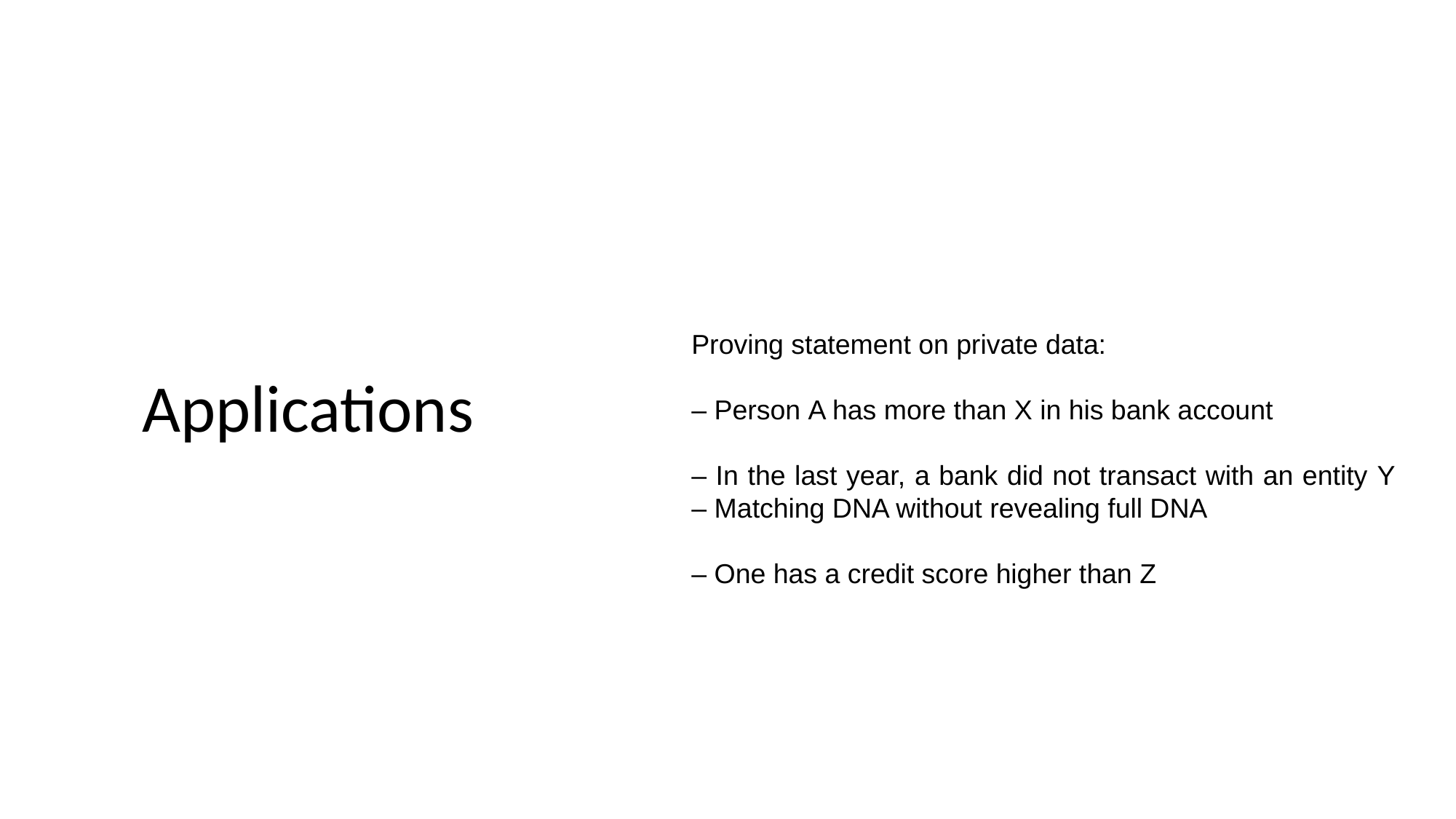

# Applications
Proving statement on private data:

– Person A has more than X in his bank account
– In the last year, a bank did not transact with an entity Y – Matching DNA without revealing full DNA
– One has a credit score higher than Z